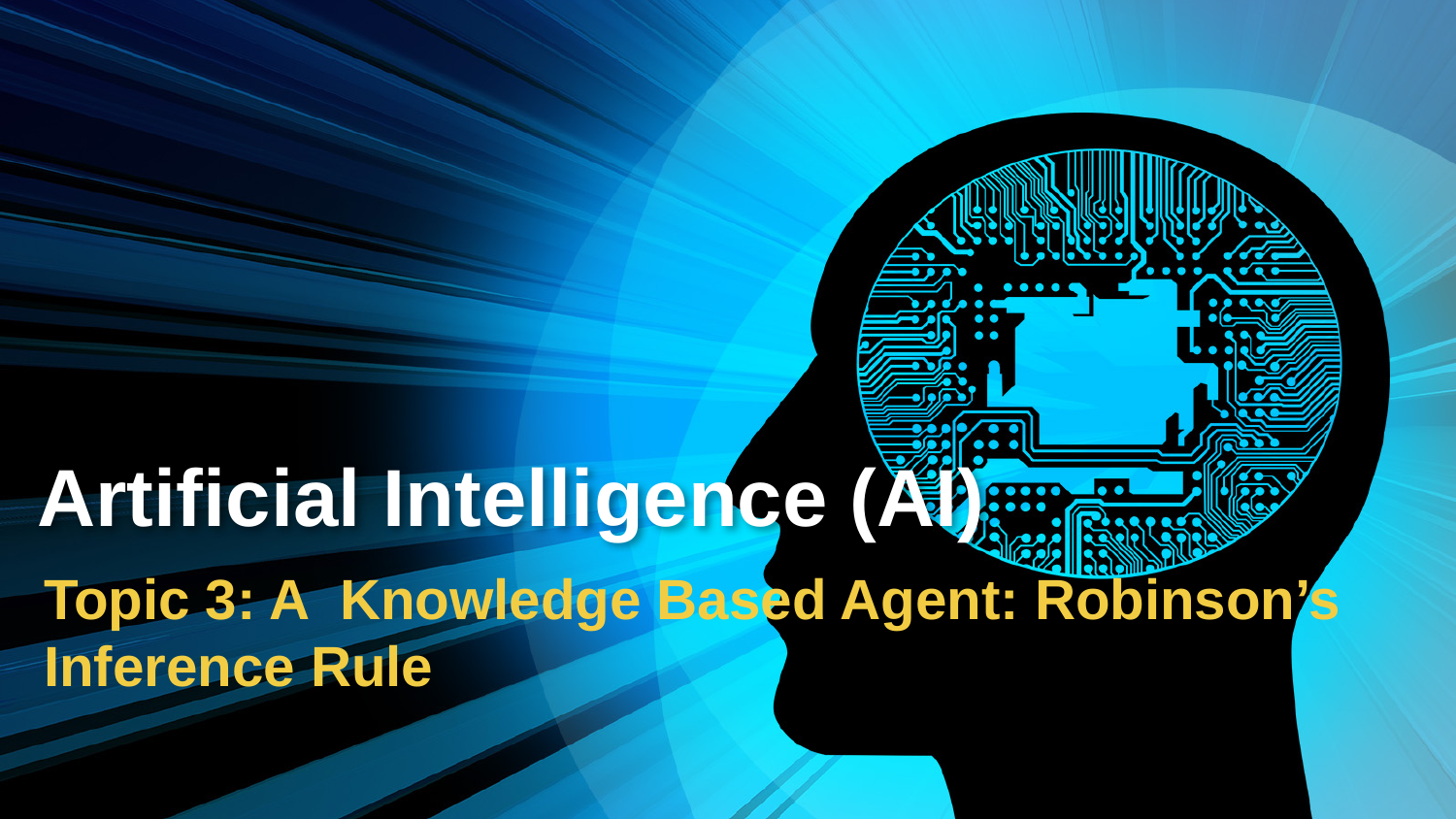

# Artificial Intelligence (AI)
Topic 3: A  Knowledge Based Agent: Robinson’s Inference Rule